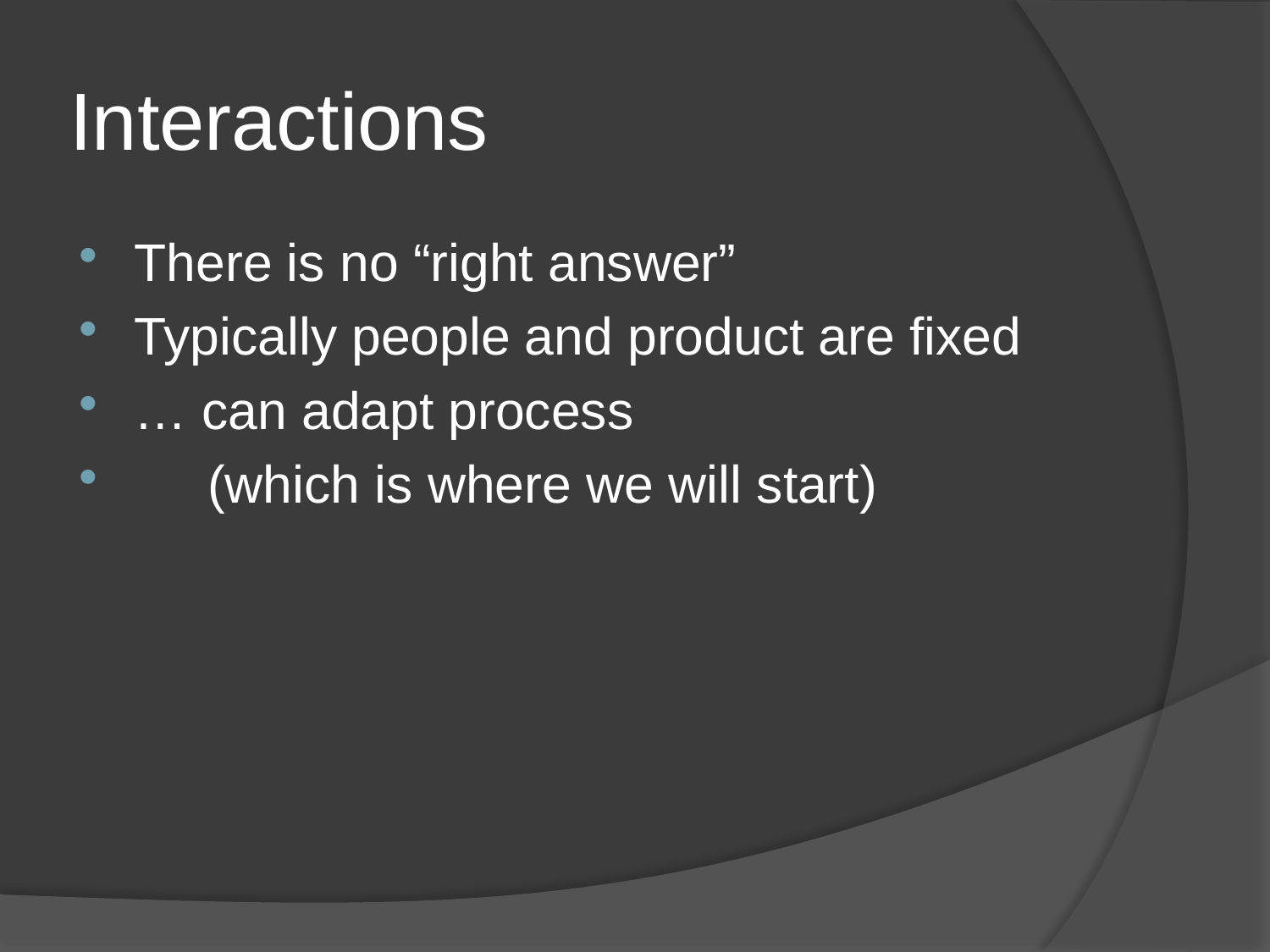

# Interactions
There is no “right answer”
Typically people and product are fixed
… can adapt process
     (which is where we will start)